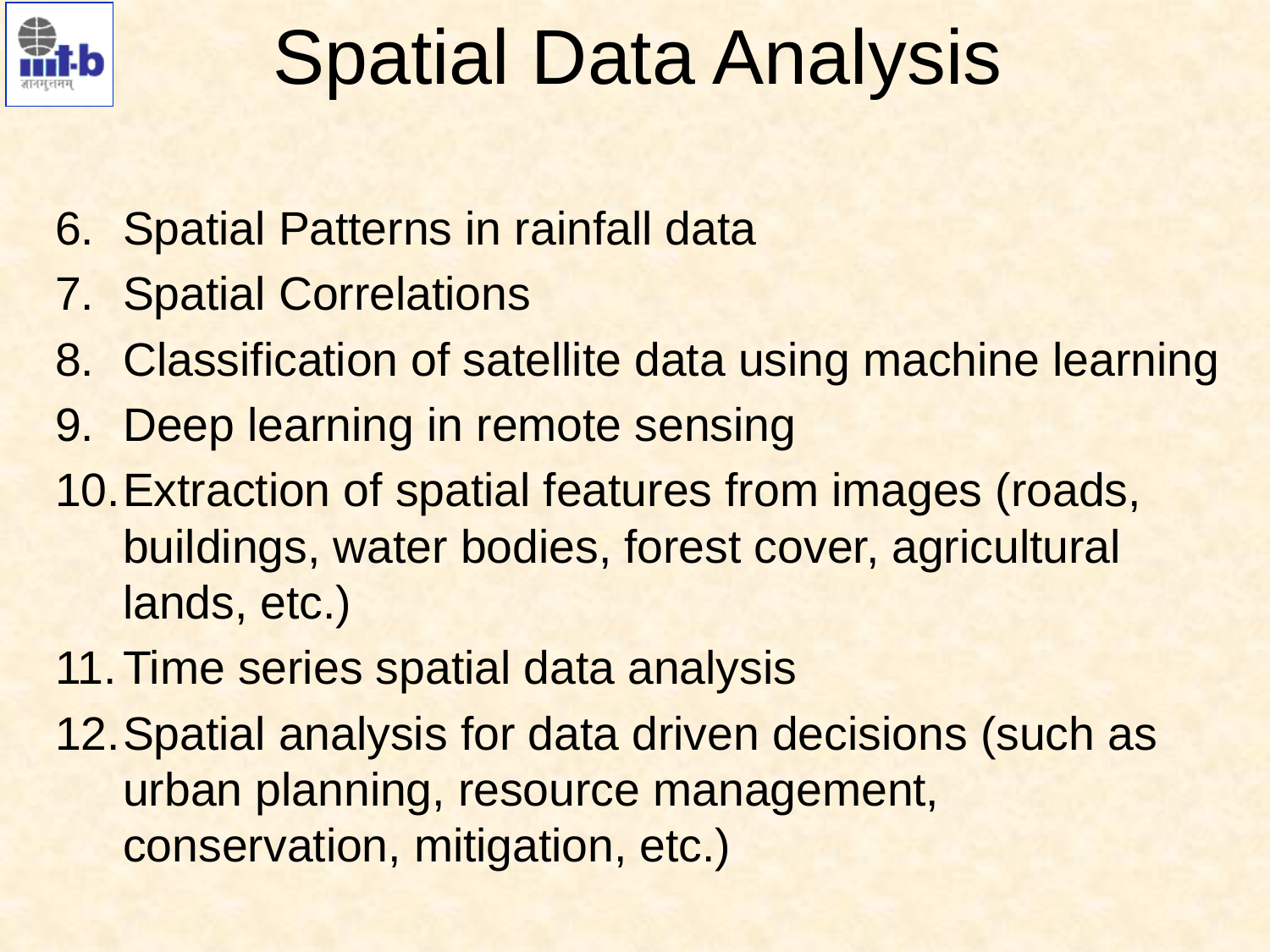

# Spatial Data Analysis

Spatial Patterns in rainfall data
Spatial Correlations
Classification of satellite data using machine learning
Deep learning in remote sensing
Extraction of spatial features from images (roads, buildings, water bodies, forest cover, agricultural lands, etc.)
Time series spatial data analysis
Spatial analysis for data driven decisions (such as urban planning, resource management, conservation, mitigation, etc.)